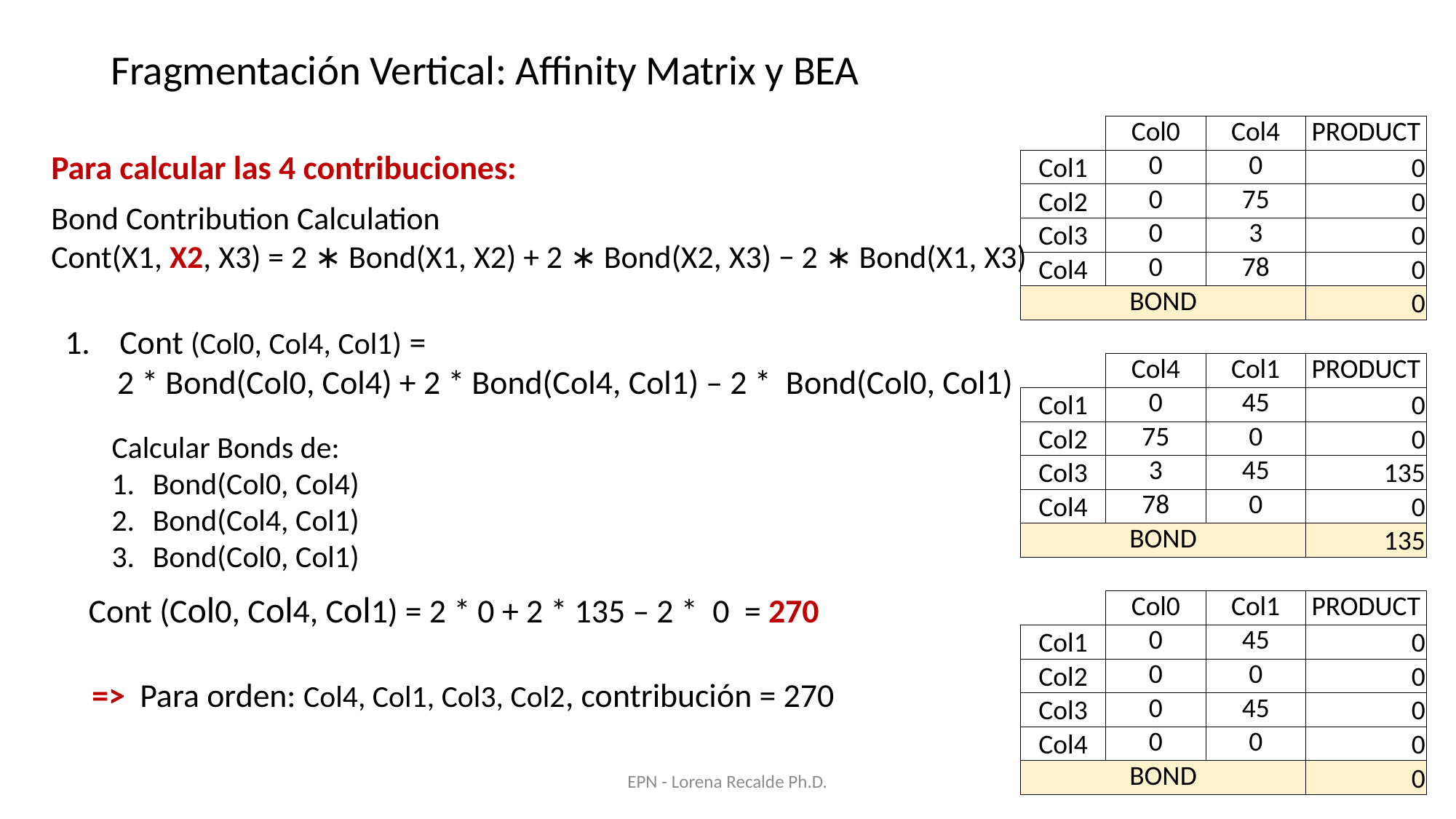

# Fragmentación Vertical: Affinity Matrix y BEA
|  | Col0 | Col4 | PRODUCT |
| --- | --- | --- | --- |
| Col1 | 0 | 0 | 0 |
| Col2 | 0 | 75 | 0 |
| Col3 | 0 | 3 | 0 |
| Col4 | 0 | 78 | 0 |
| BOND |  |  | 0 |
|  |  |  |  |
|  | Col4 | Col1 | PRODUCT |
| Col1 | 0 | 45 | 0 |
| Col2 | 75 | 0 | 0 |
| Col3 | 3 | 45 | 135 |
| Col4 | 78 | 0 | 0 |
| BOND |  |  | 135 |
|  |  |  |  |
|  | Col0 | Col1 | PRODUCT |
| Col1 | 0 | 45 | 0 |
| Col2 | 0 | 0 | 0 |
| Col3 | 0 | 45 | 0 |
| Col4 | 0 | 0 | 0 |
| BOND |  |  | 0 |
Para calcular las 4 contribuciones:
Bond Contribution Calculation
Cont(X1, X2, X3) = 2 ∗ Bond(X1, X2) + 2 ∗ Bond(X2, X3) − 2 ∗ Bond(X1, X3)
Cont (Col0, Col4, Col1) =
       2 * Bond(Col0, Col4) + 2 * Bond(Col4, Col1) – 2 *  Bond(Col0, Col1)
Calcular Bonds de:
Bond(Col0, Col4)
Bond(Col4, Col1)
Bond(Col0, Col1)
Cont (Col0, Col4, Col1) = 2 * 0 + 2 * 135 – 2 *  0  = 270
=>  Para orden: Col4, Col1, Col3, Col2, contribución = 270
EPN - Lorena Recalde Ph.D.
14